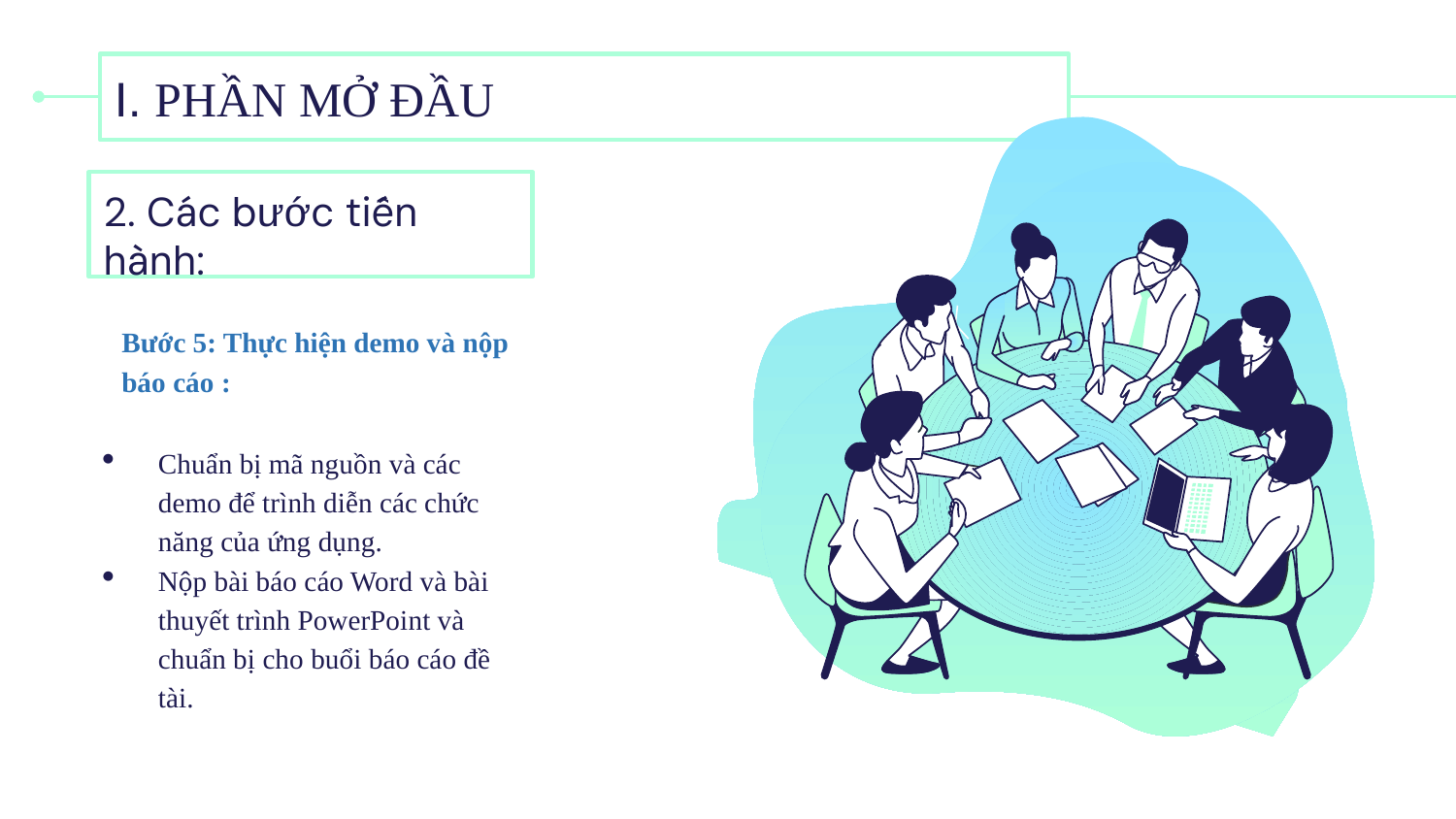

# I. PHẦN MỞ ĐẦU

2. Các bước tiến hành:
Bước 5: Thực hiện demo và nộp báo cáo :

Chuẩn bị mã nguồn và các demo để trình diễn các chức năng của ứng dụng.
Nộp bài báo cáo Word và bài thuyết trình PowerPoint và chuẩn bị cho buổi báo cáo đề tài.